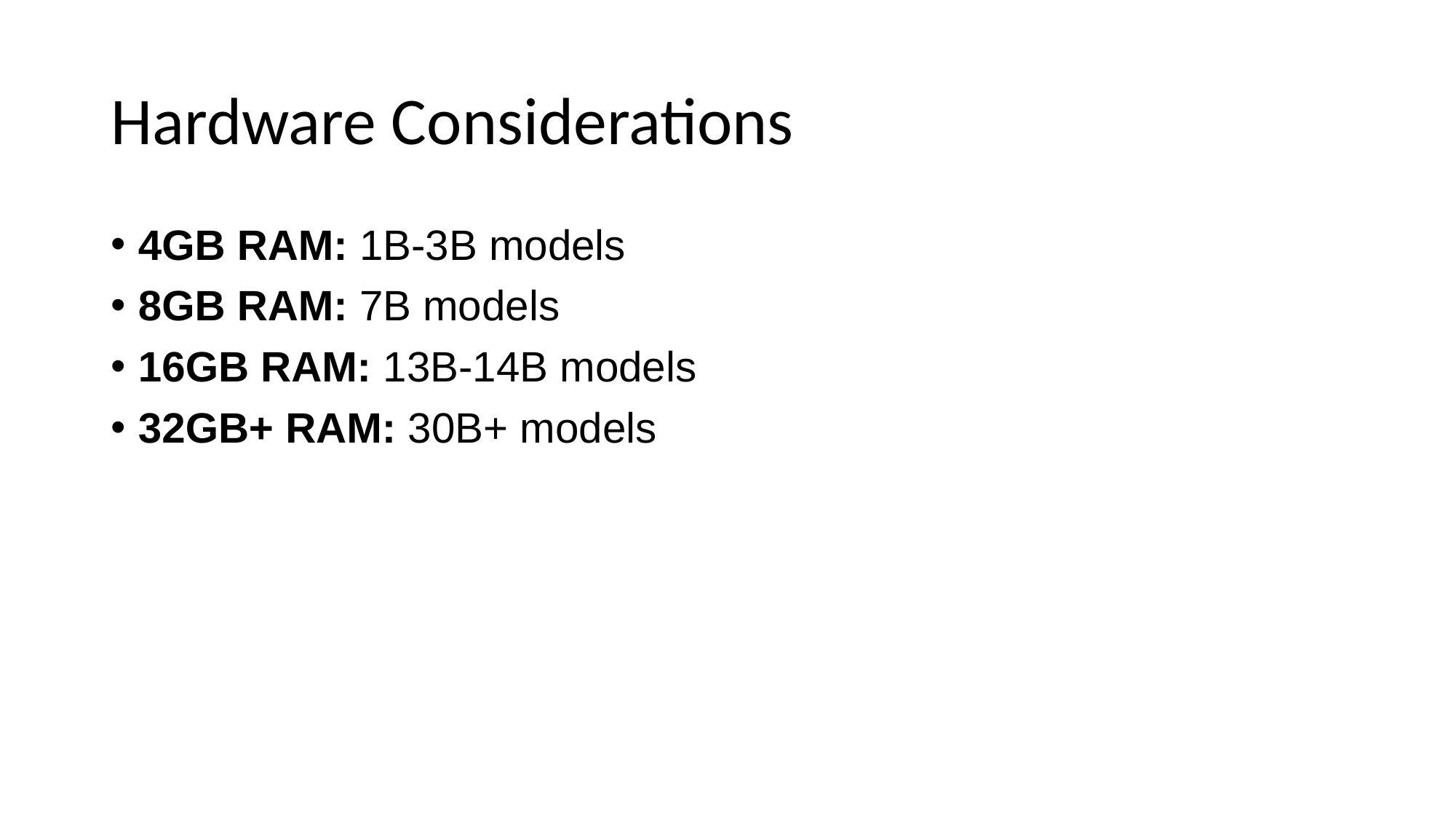

# Hardware Considerations
4GB RAM: 1B-3B models
8GB RAM: 7B models
16GB RAM: 13B-14B models
32GB+ RAM: 30B+ models